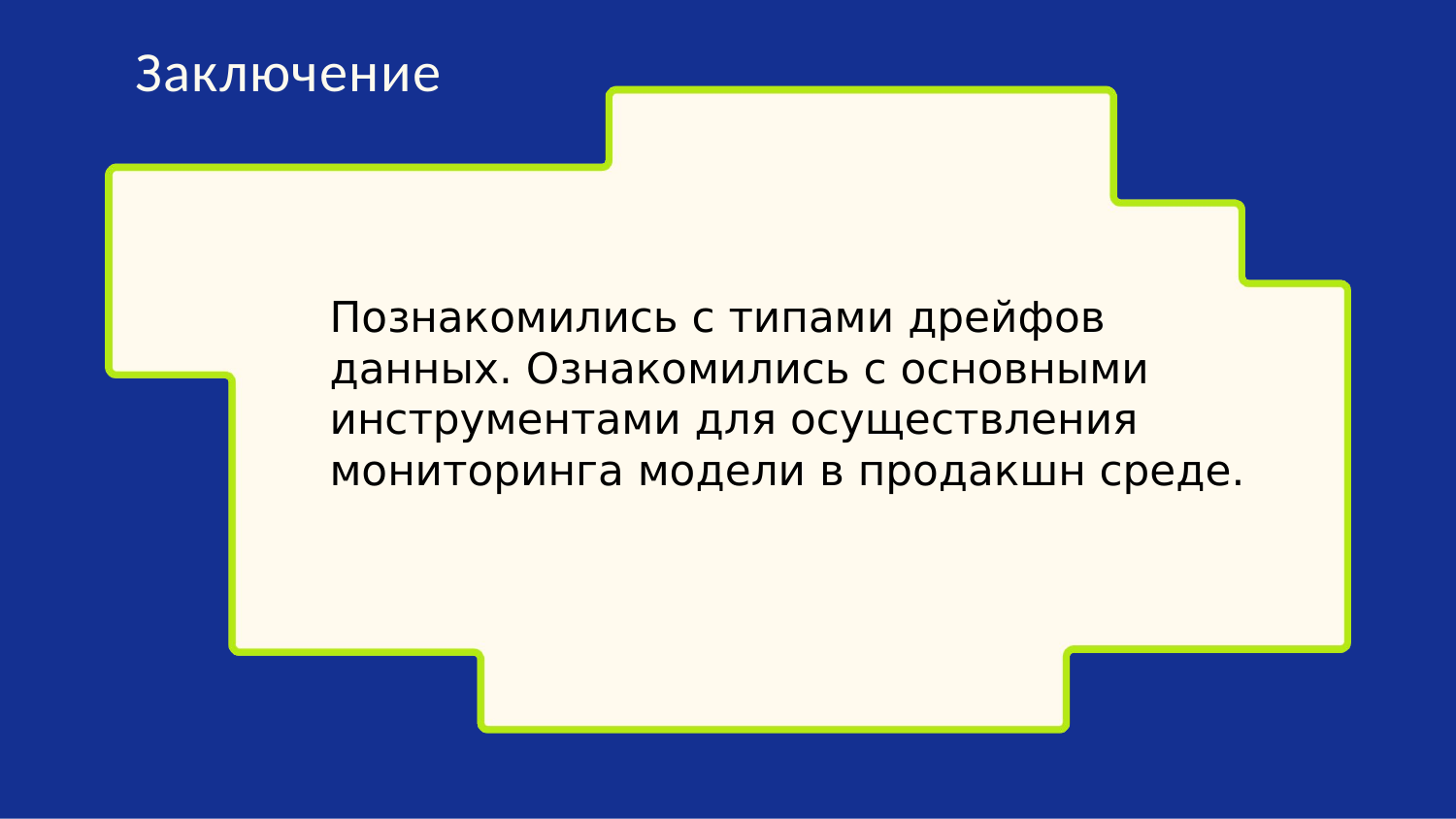

Заключение
Познакомились с типами дрейфов данных. Ознакомились с основными инструментами для осуществления мониторинга модели в продакшн среде.